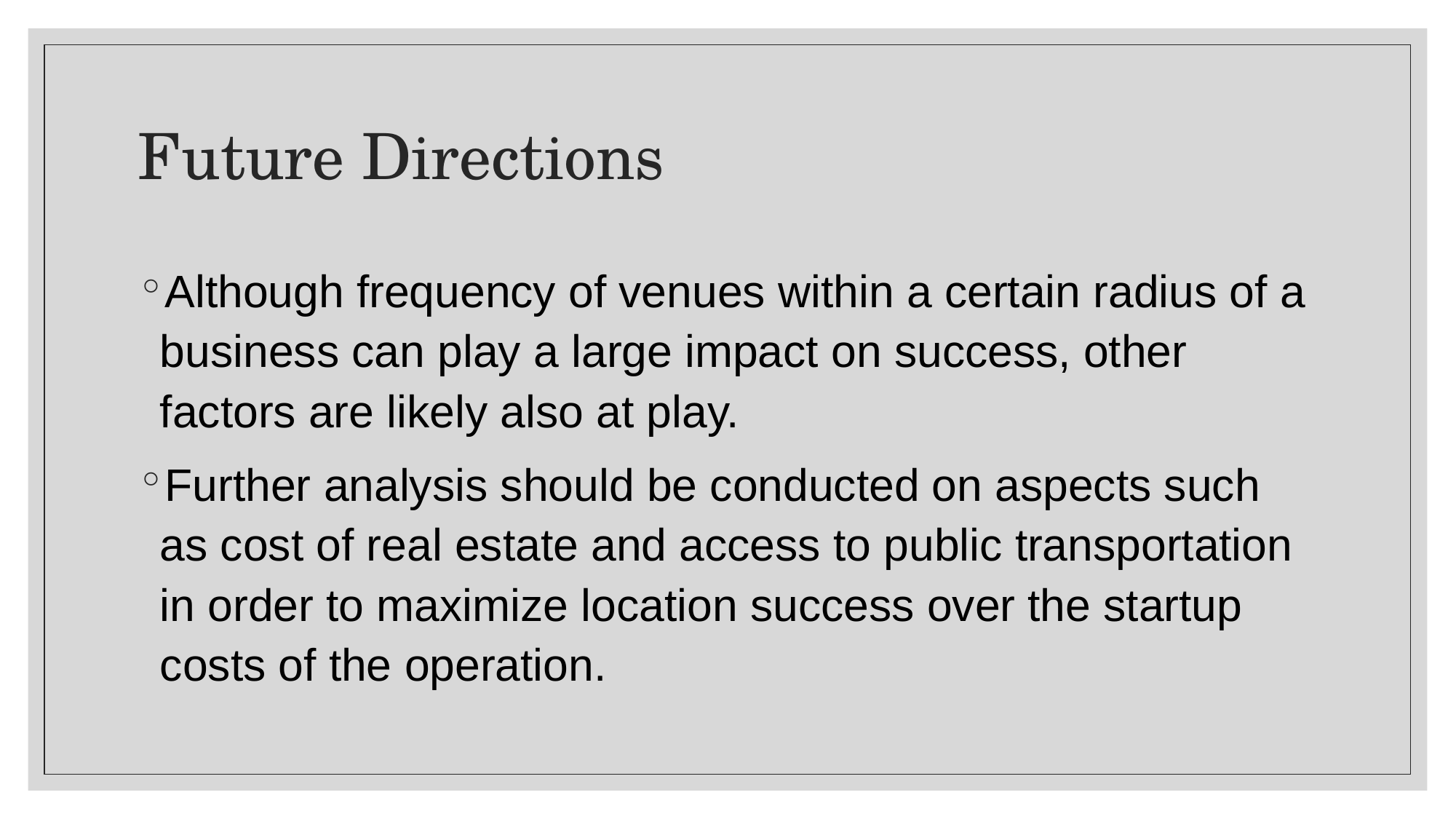

# Future Directions
Although frequency of venues within a certain radius of a business can play a large impact on success, other factors are likely also at play.
Further analysis should be conducted on aspects such as cost of real estate and access to public transportation in order to maximize location success over the startup costs of the operation.